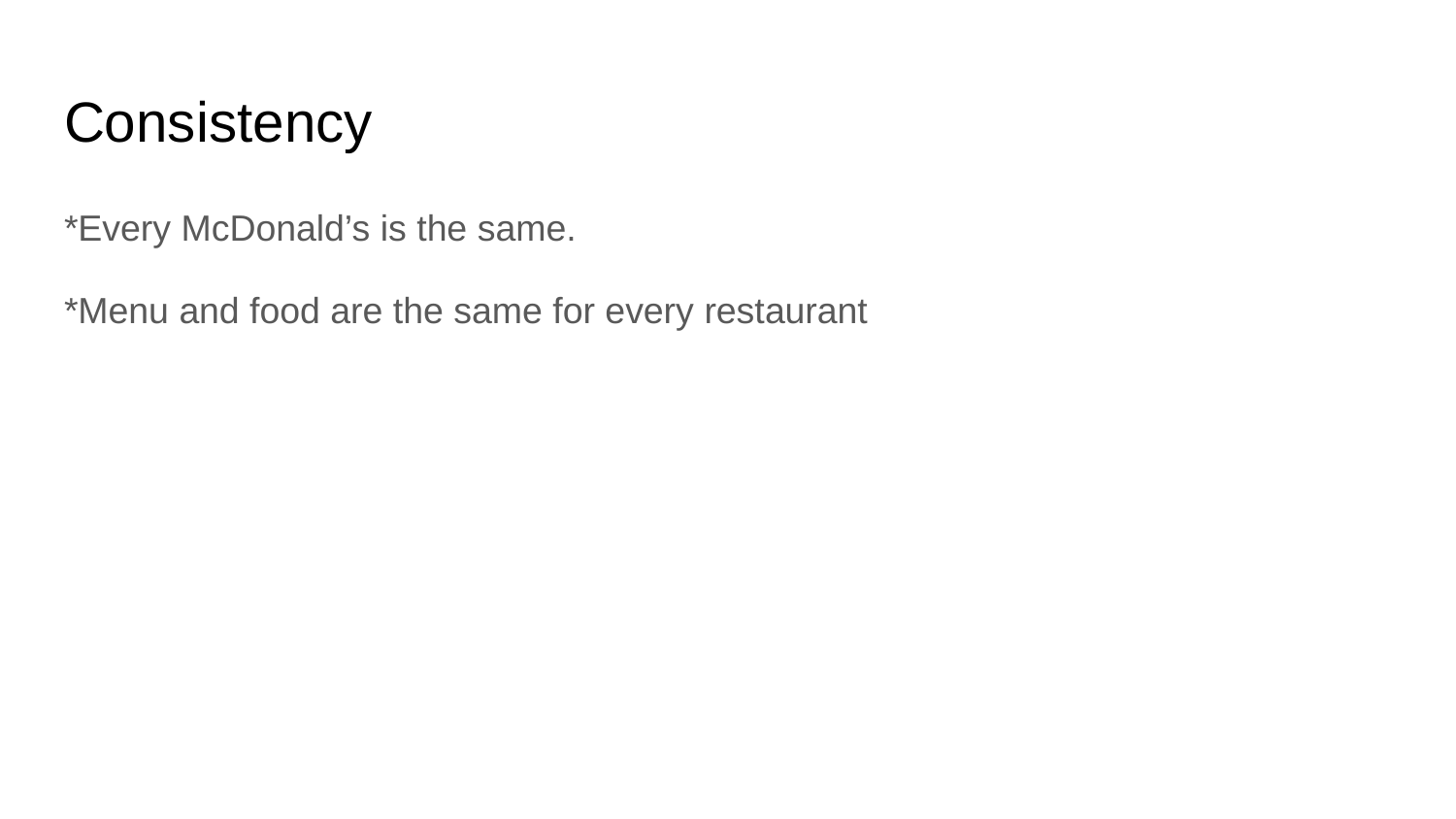

# Consistency
*Every McDonald’s is the same.
*Menu and food are the same for every restaurant